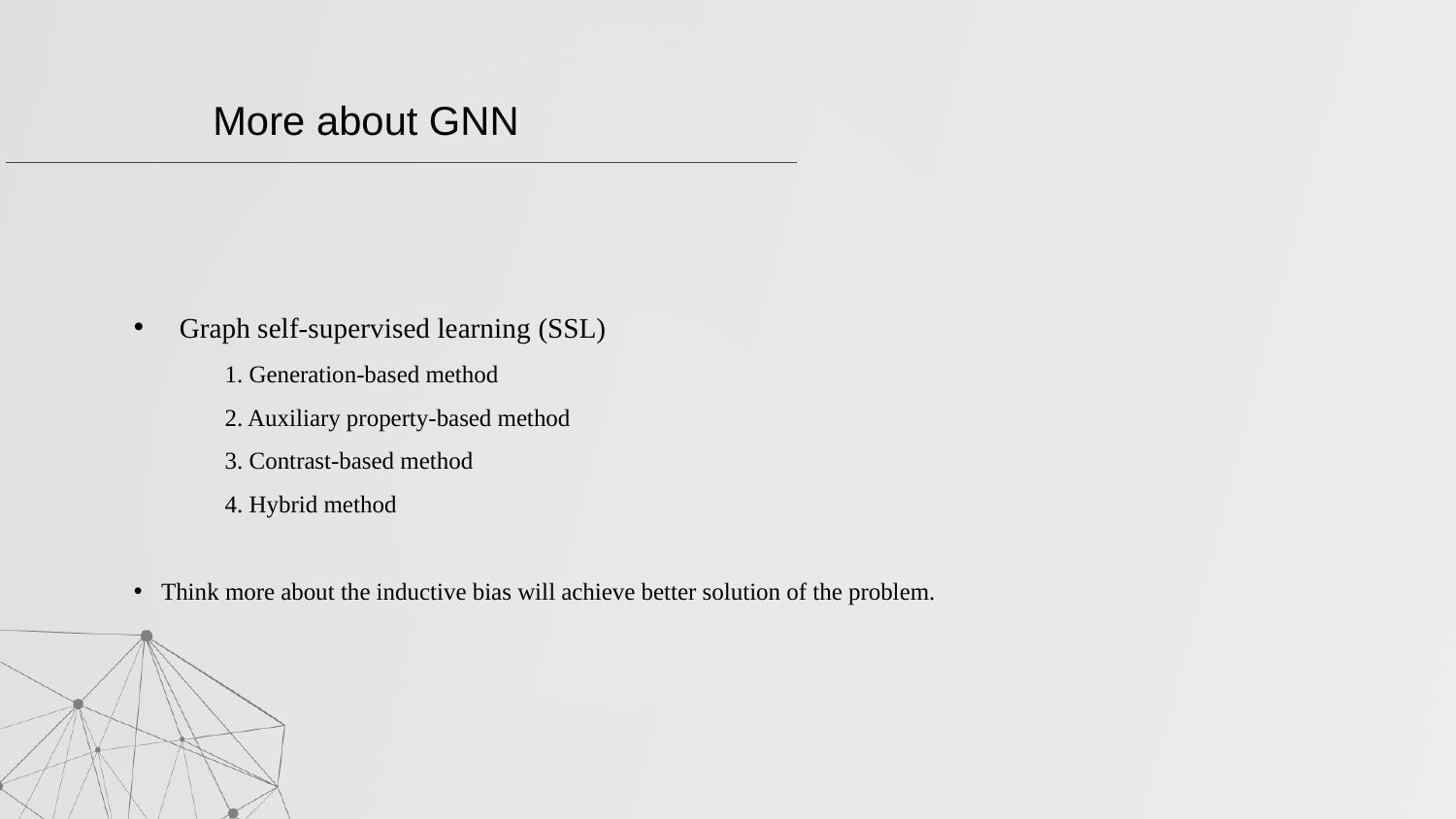

More about GNN
Graph self-supervised learning (SSL)
               1. Generation-based method
               2. Auxiliary property-based method
               3. Contrast-based method
               4. Hybrid method

Think more about the inductive bias will achieve better solution of the problem.